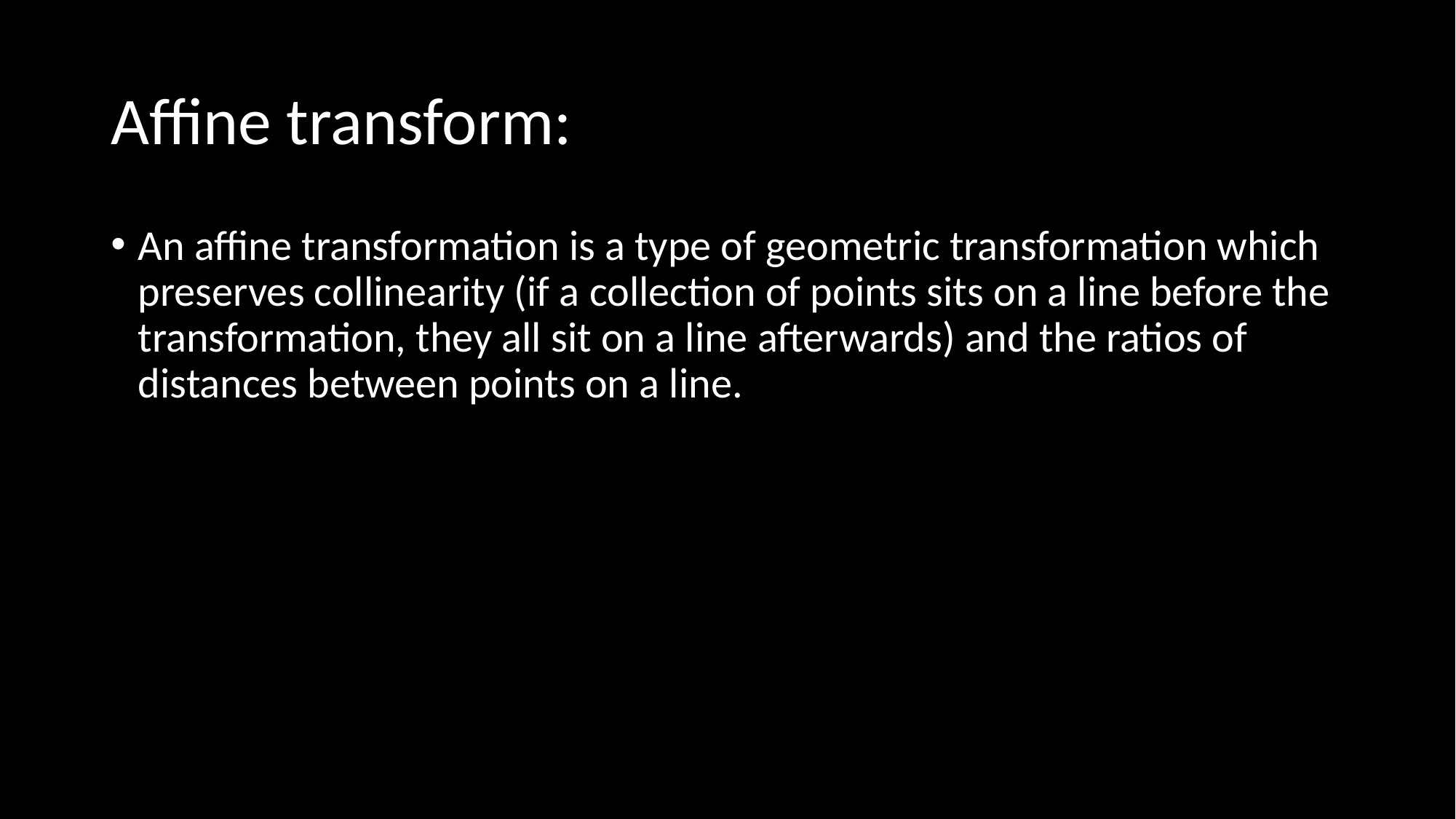

# Affine transform:
An affine transformation is a type of geometric transformation which preserves collinearity (if a collection of points sits on a line before the transformation, they all sit on a line afterwards) and the ratios of distances between points on a line.